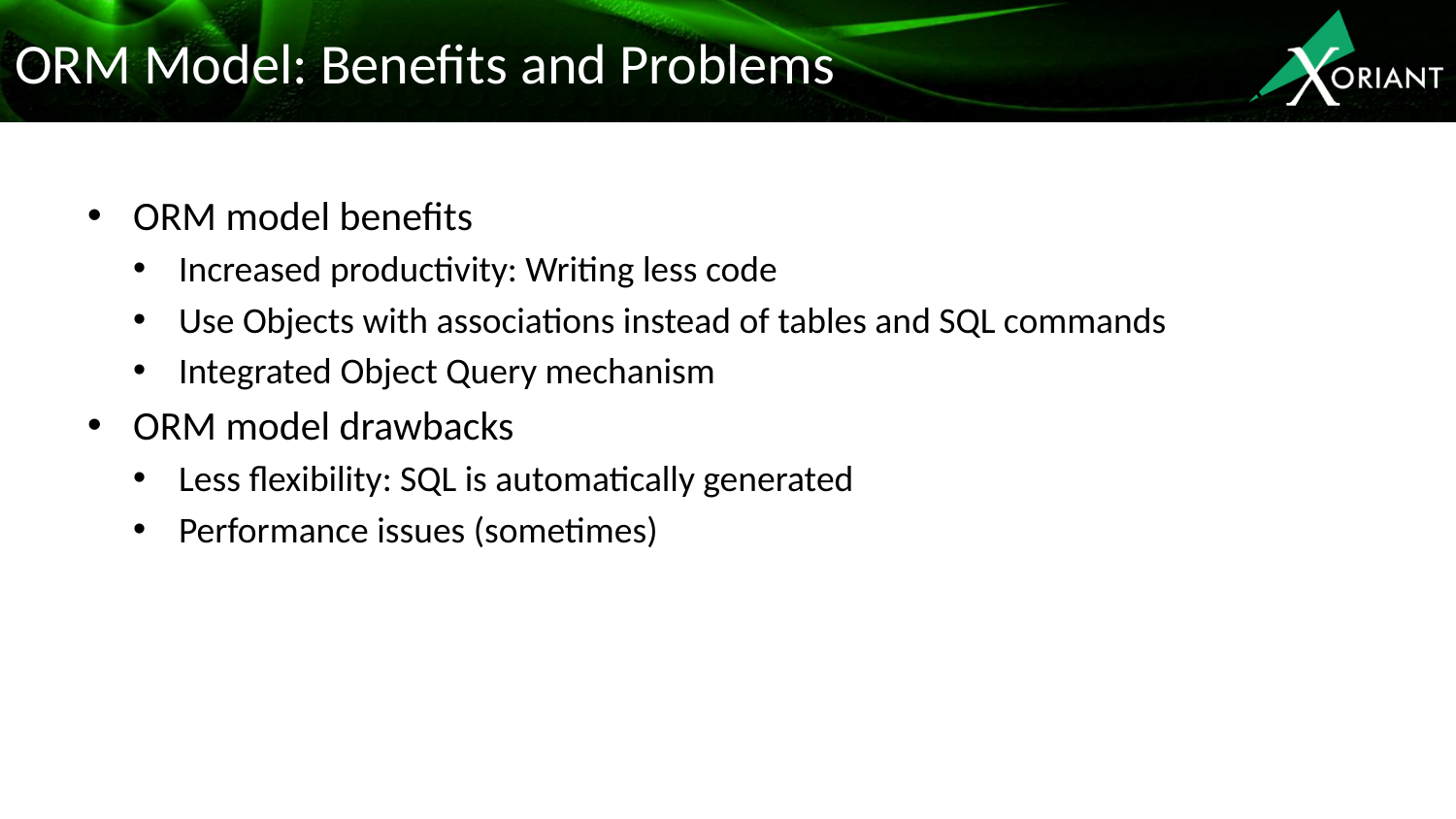

# ORM Model: Benefits and Problems
ORM model benefits
Increased productivity: Writing less code
Use Objects with associations instead of tables and SQL commands
Integrated Object Query mechanism
ORM model drawbacks
Less flexibility: SQL is automatically generated
Performance issues (sometimes)